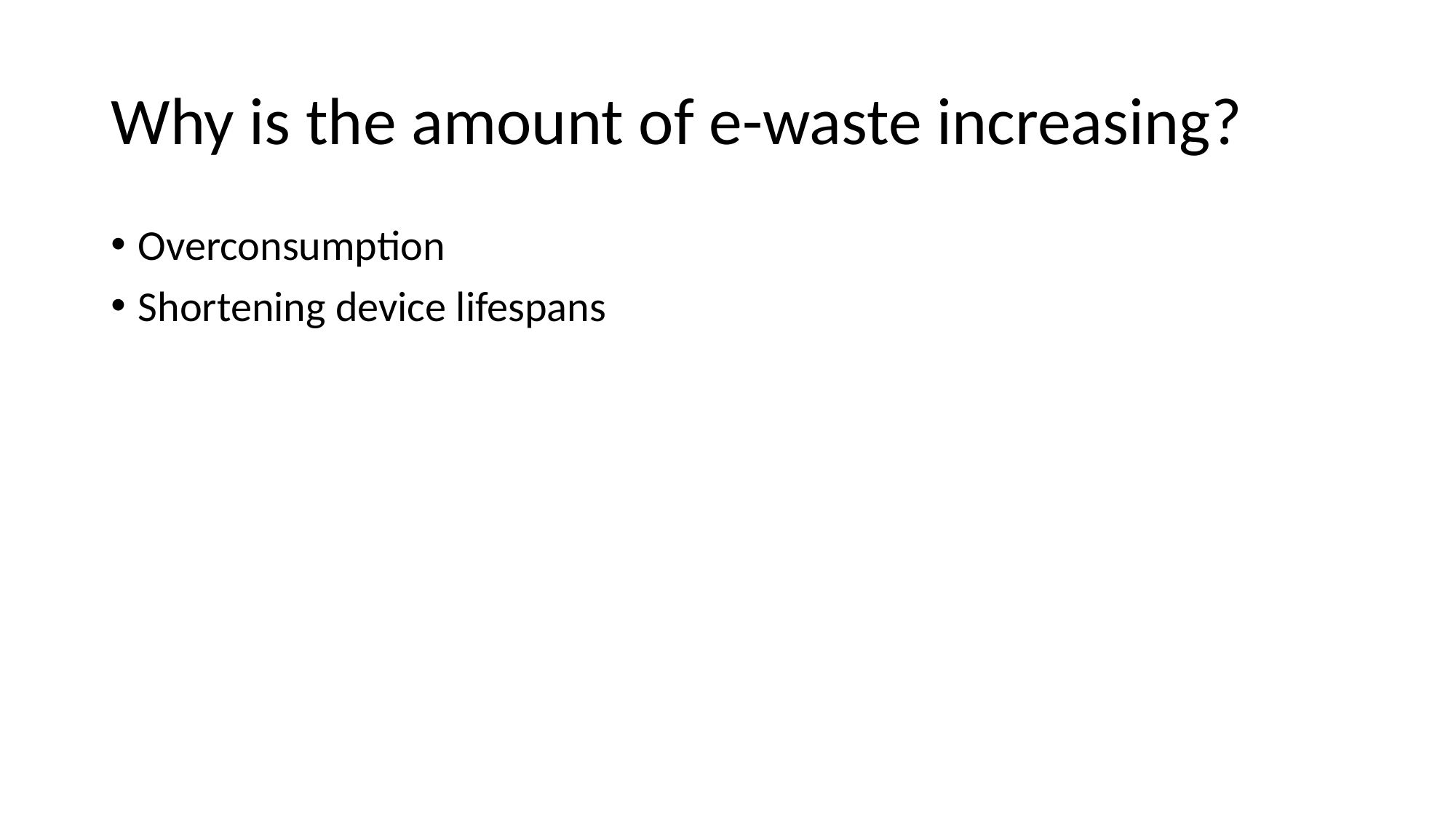

# Why is the amount of e-waste increasing?
Overconsumption
Shortening device lifespans